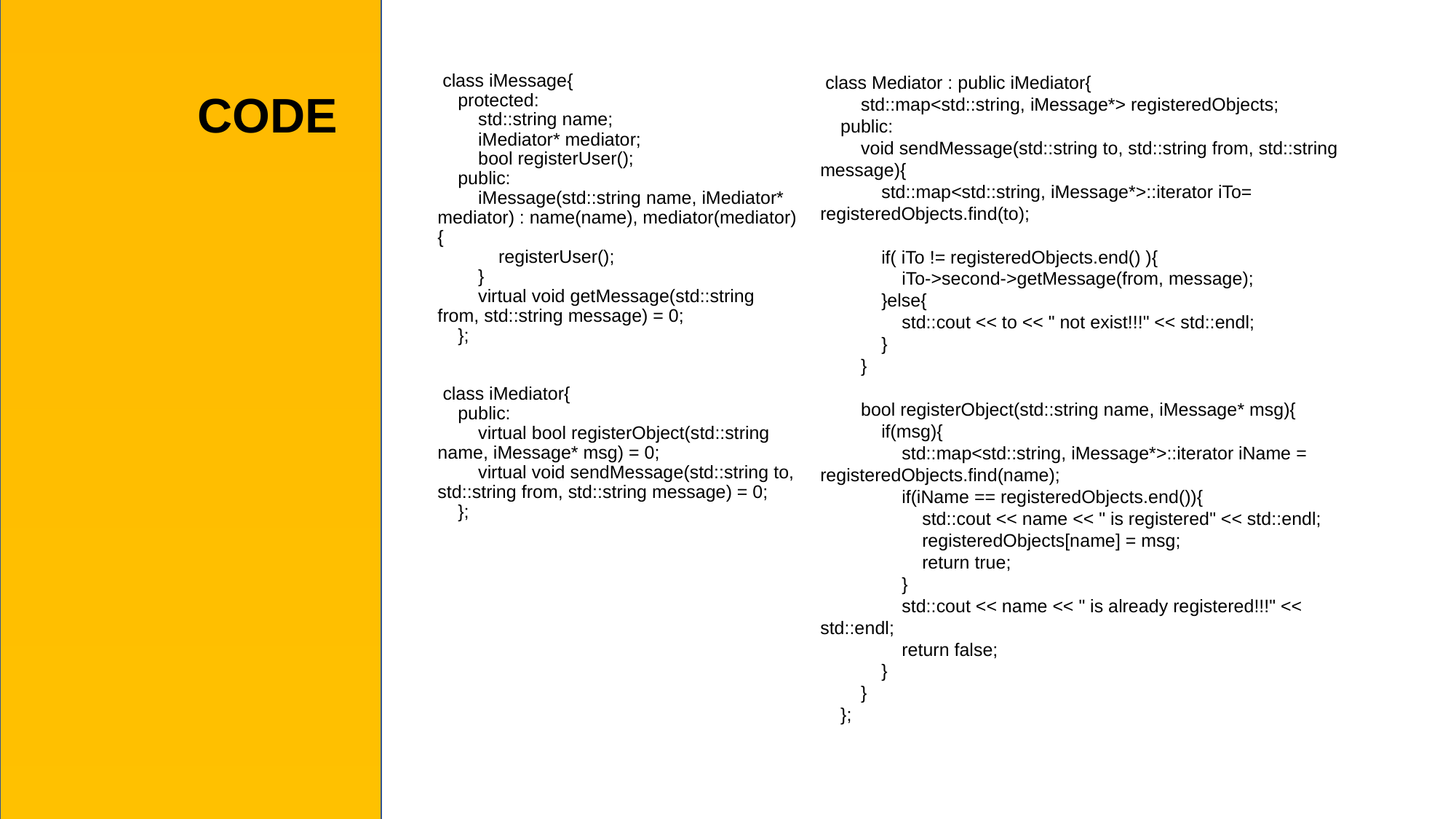

# class iMessage{ protected: std::string name; iMediator* mediator; bool registerUser(); public: iMessage(std::string name, iMediator* mediator) : name(name), mediator(mediator){ registerUser(); } virtual void getMessage(std::string from, std::string message) = 0; }; class iMediator{ public: virtual bool registerObject(std::string name, iMessage* msg) = 0; virtual void sendMessage(std::string to, std::string from, std::string message) = 0; };
 class Mediator : public iMediator{
        std::map<std::string, iMessage*> registeredObjects;
    public:
        void sendMessage(std::string to, std::string from, std::string message){
            std::map<std::string, iMessage*>::iterator iTo= registeredObjects.find(to);

            if( iTo != registeredObjects.end() ){
                iTo->second->getMessage(from, message);
            }else{
                std::cout << to << " not exist!!!" << std::endl;
            }
        }

        bool registerObject(std::string name, iMessage* msg){
            if(msg){
                std::map<std::string, iMessage*>::iterator iName = registeredObjects.find(name);
                if(iName == registeredObjects.end()){
                    std::cout << name << " is registered" << std::endl;
                    registeredObjects[name] = msg;
                    return true;
                }
                std::cout << name << " is already registered!!!" << std::endl;
                return false;
            }
        }
    };
CODE